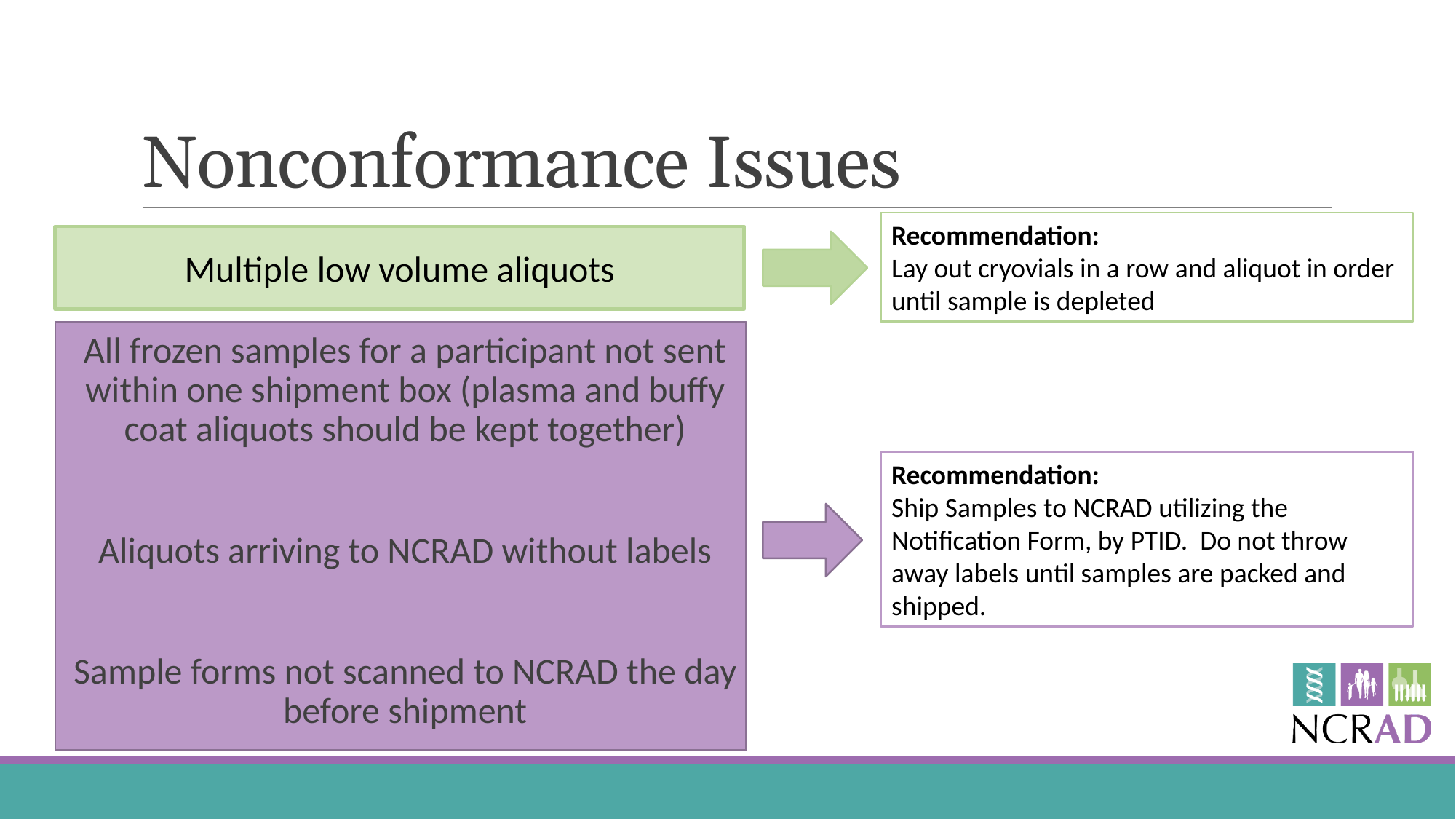

# Nonconformance Issues
Recommendation:
Lay out cryovials in a row and aliquot in order until sample is depleted
Multiple low volume aliquots

All frozen samples for a participant not sent within one shipment box (plasma and buffy coat aliquots should be kept together)

Aliquots arriving to NCRAD without labels

Sample forms not scanned to NCRAD the day before shipment
Recommendation:
Ship Samples to NCRAD utilizing the Notification Form, by PTID.  Do not throw away labels until samples are packed and shipped.